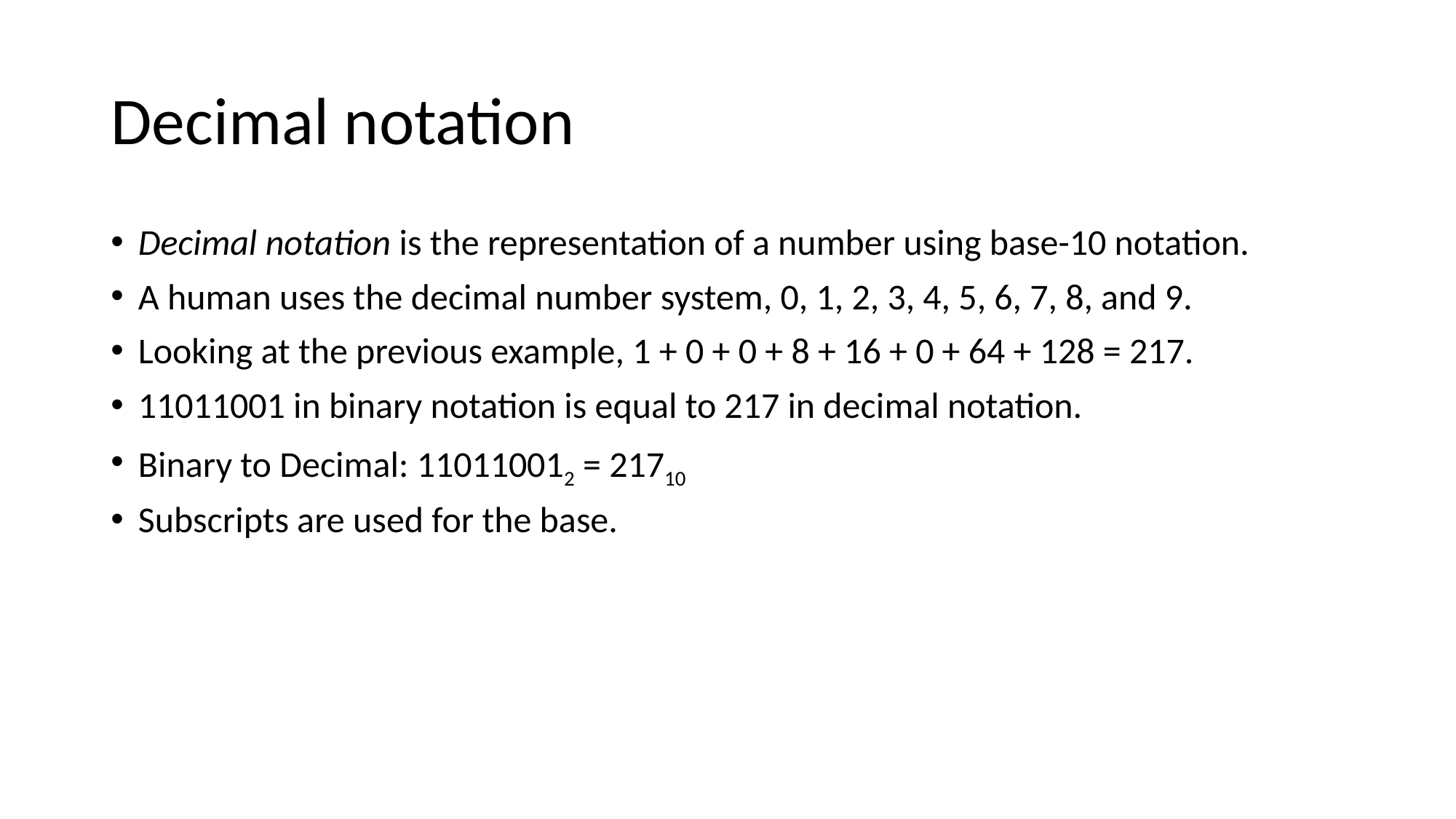

# Decimal notation
Decimal notation is the representation of a number using base-10 notation.
A human uses the decimal number system, 0, 1, 2, 3, 4, 5, 6, 7, 8, and 9.
Looking at the previous example, 1 + 0 + 0 + 8 + 16 + 0 + 64 + 128 = 217.
11011001 in binary notation is equal to 217 in decimal notation.
Binary to Decimal: 110110012 = 21710
Subscripts are used for the base.